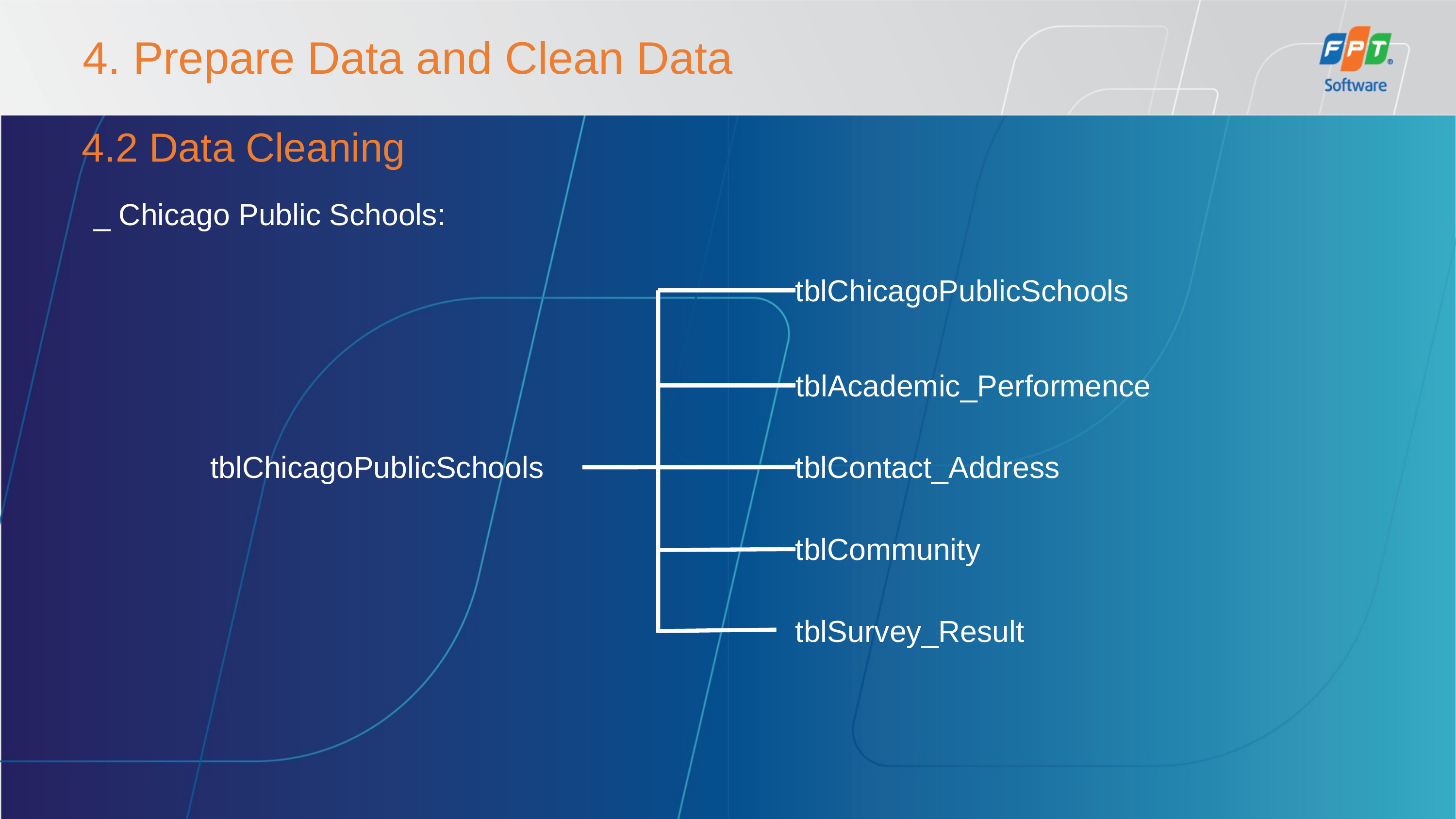

4. Prepare Data and Clean Data
4.2 Data Cleaning

_ Chicago Public Schools:

tblChicagoPublicSchools

tblAcademic_Performence

tblChicagoPublicSchools
tblContact_Address

tblCommunity

tblSurvey_Result